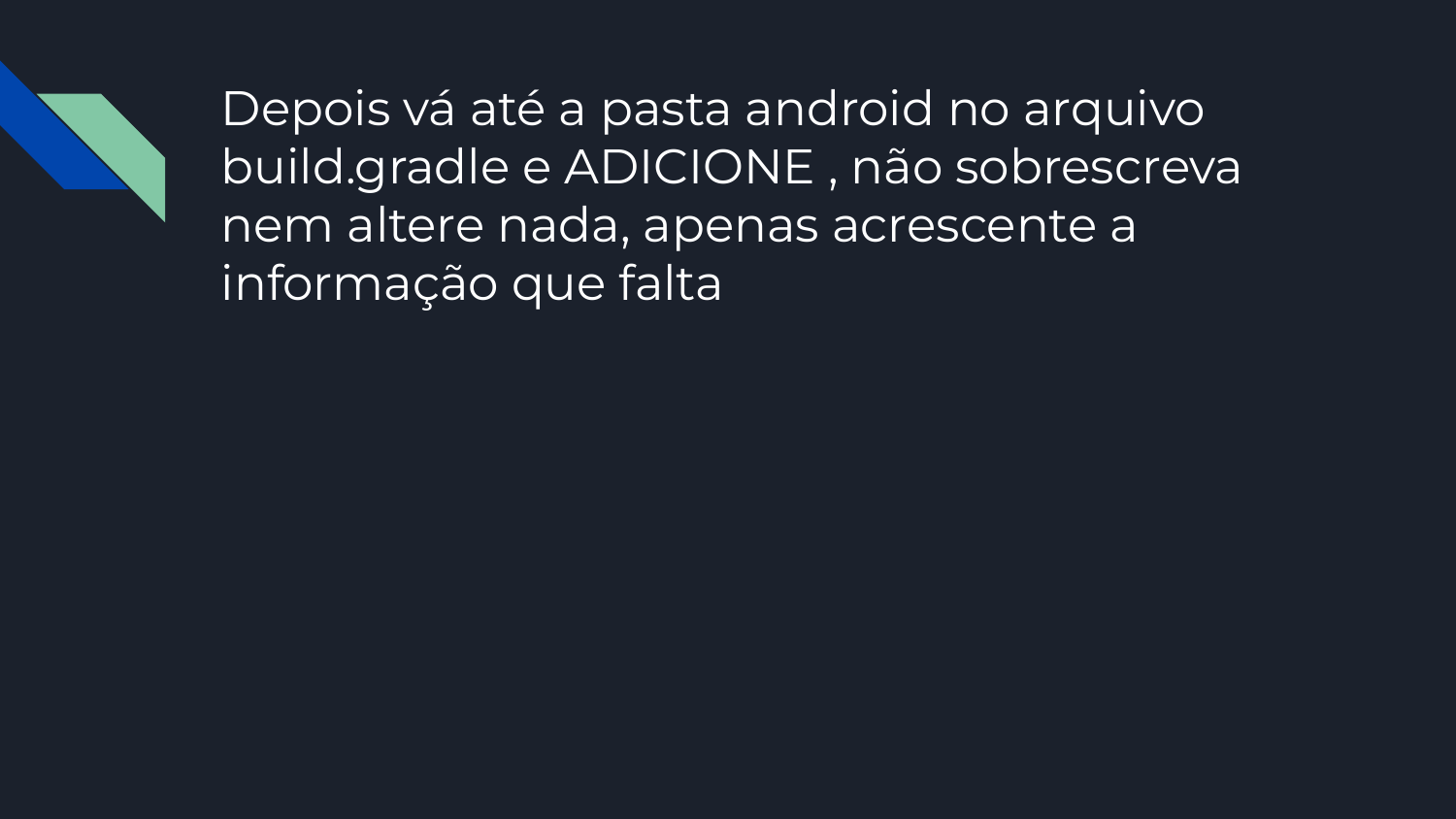

# Depois vá até a pasta android no arquivo build.gradle e ADICIONE , não sobrescreva nem altere nada, apenas acrescente a informação que falta